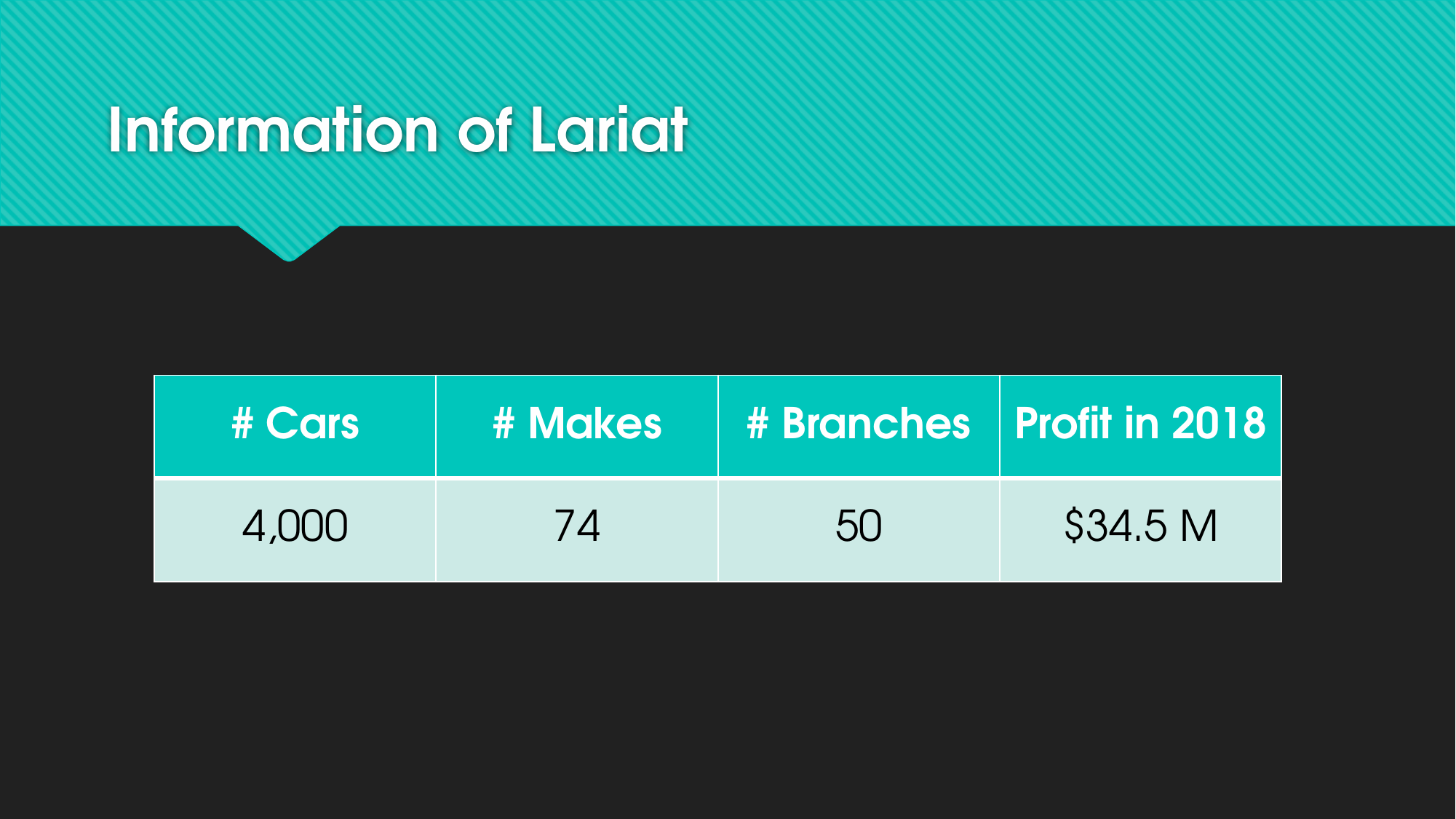

# Information of Lariat
| # Cars | # Makes | # Branches | Profit in 2018 |
| --- | --- | --- | --- |
| 4,000 | 74 | 50 | $34.5 M |